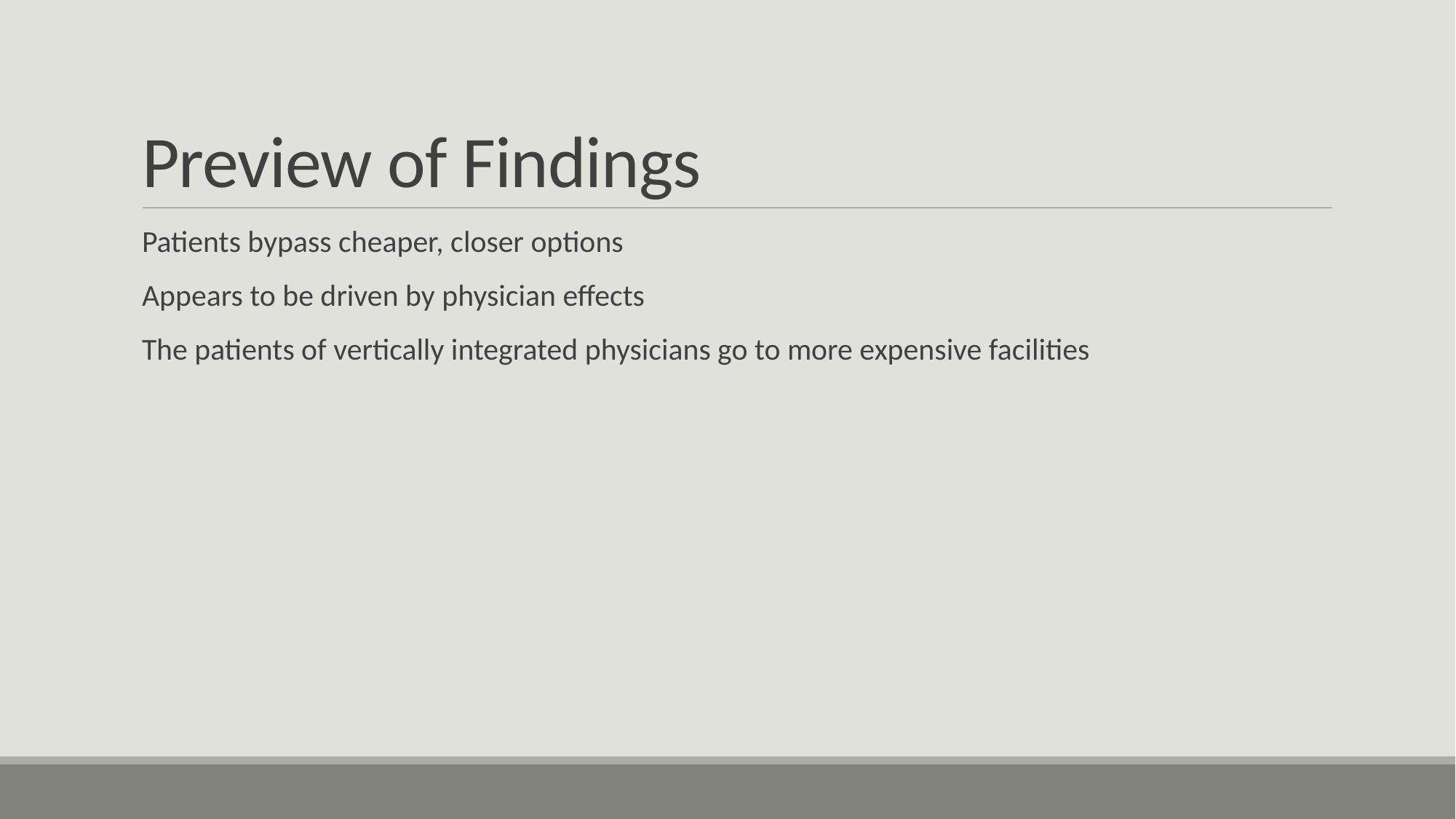

# Preview of Findings
Patients bypass cheaper, closer options
Appears to be driven by physician effects
The patients of vertically integrated physicians go to more expensive facilities